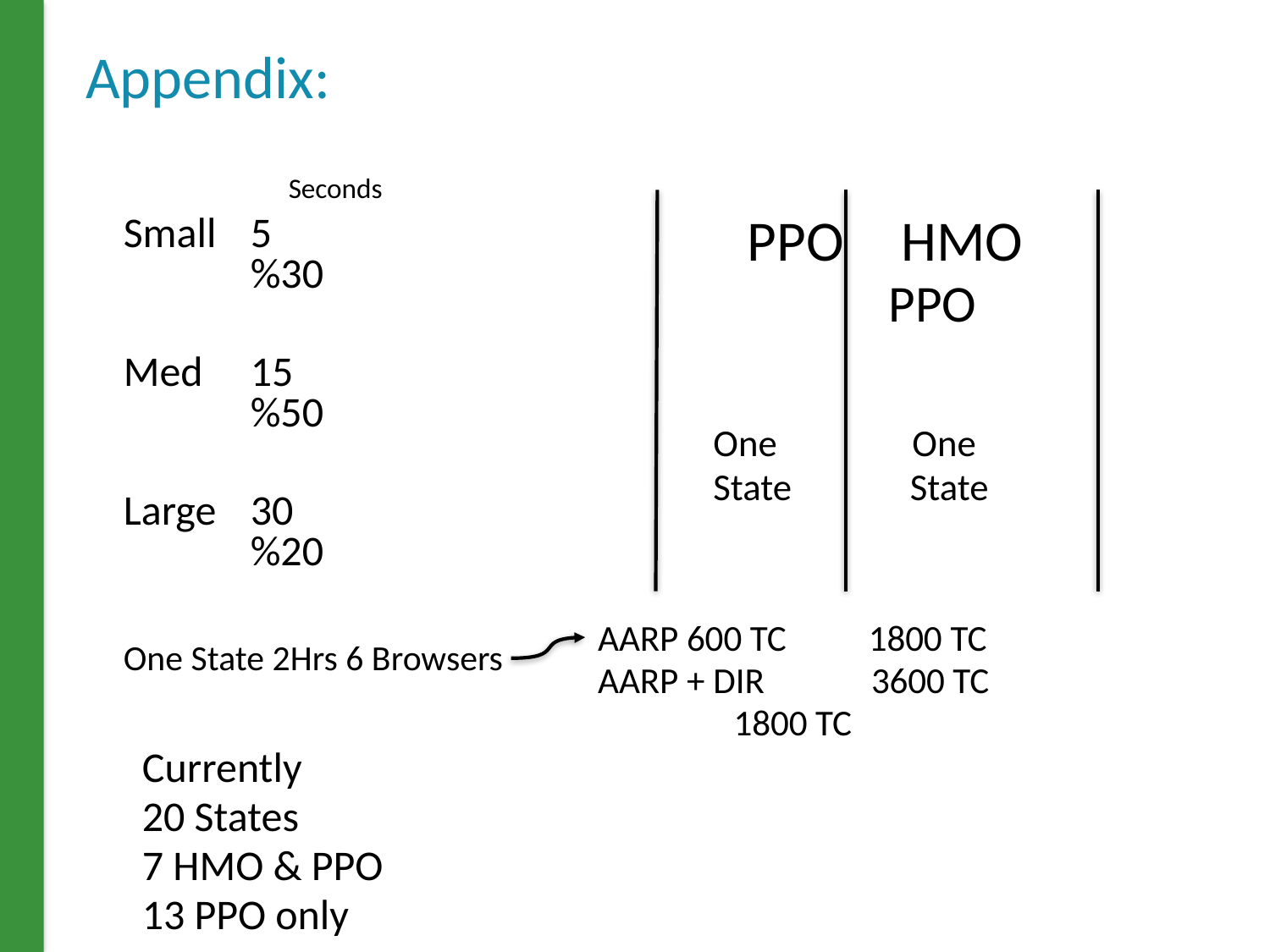

Appendix:
	    Seconds
Small	5		%30

Med	15		%50

Large	30		%20
	 PPO		   HMO
  			      PPO

One                One
State              State

AARP 600 TC          1800 TC
AARP + DIR             3600 TC
	  1800 TC
One State 2Hrs 6 Browsers
Currently
20 States
7 HMO & PPO
13 PPO only